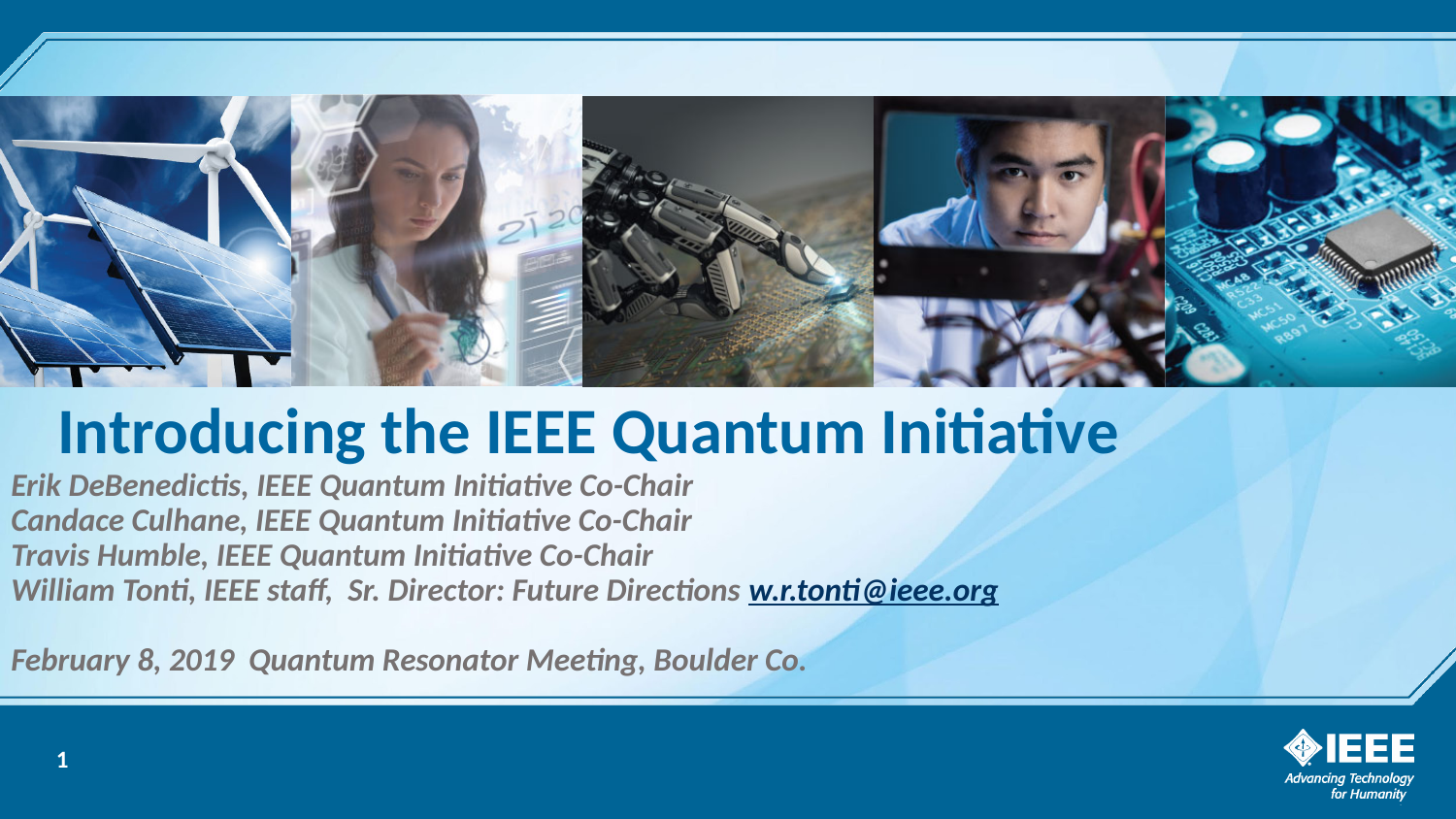

# Introducing the IEEE Quantum Initiative
Erik DeBenedictis, IEEE Quantum Initiative Co-Chair
Candace Culhane, IEEE Quantum Initiative Co-Chair
Travis Humble, IEEE Quantum Initiative Co-Chair
William Tonti, IEEE staff,  Sr. Director: Future Directions w.r.tonti@ieee.org

February 8, 2019  Quantum Resonator Meeting, Boulder Co.